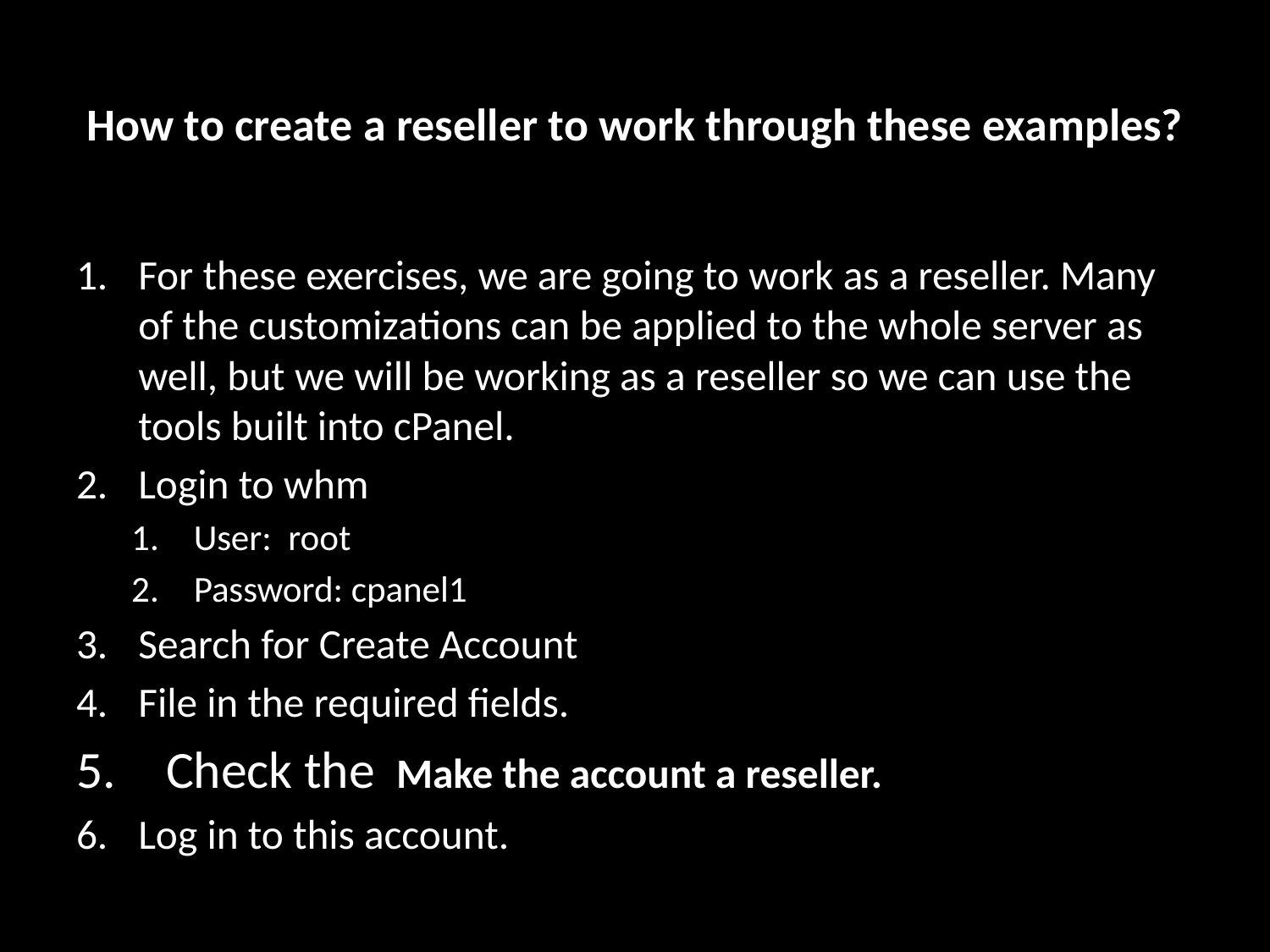

# How to create a reseller to work through these examples?
For these exercises, we are going to work as a reseller. Many of the customizations can be applied to the whole server as well, but we will be working as a reseller so we can use the tools built into cPanel.
Login to whm
User:  root
Password: cpanel1
Search for Create Account
File in the required fields.
Check the  Make the account a reseller.
Log in to this account.